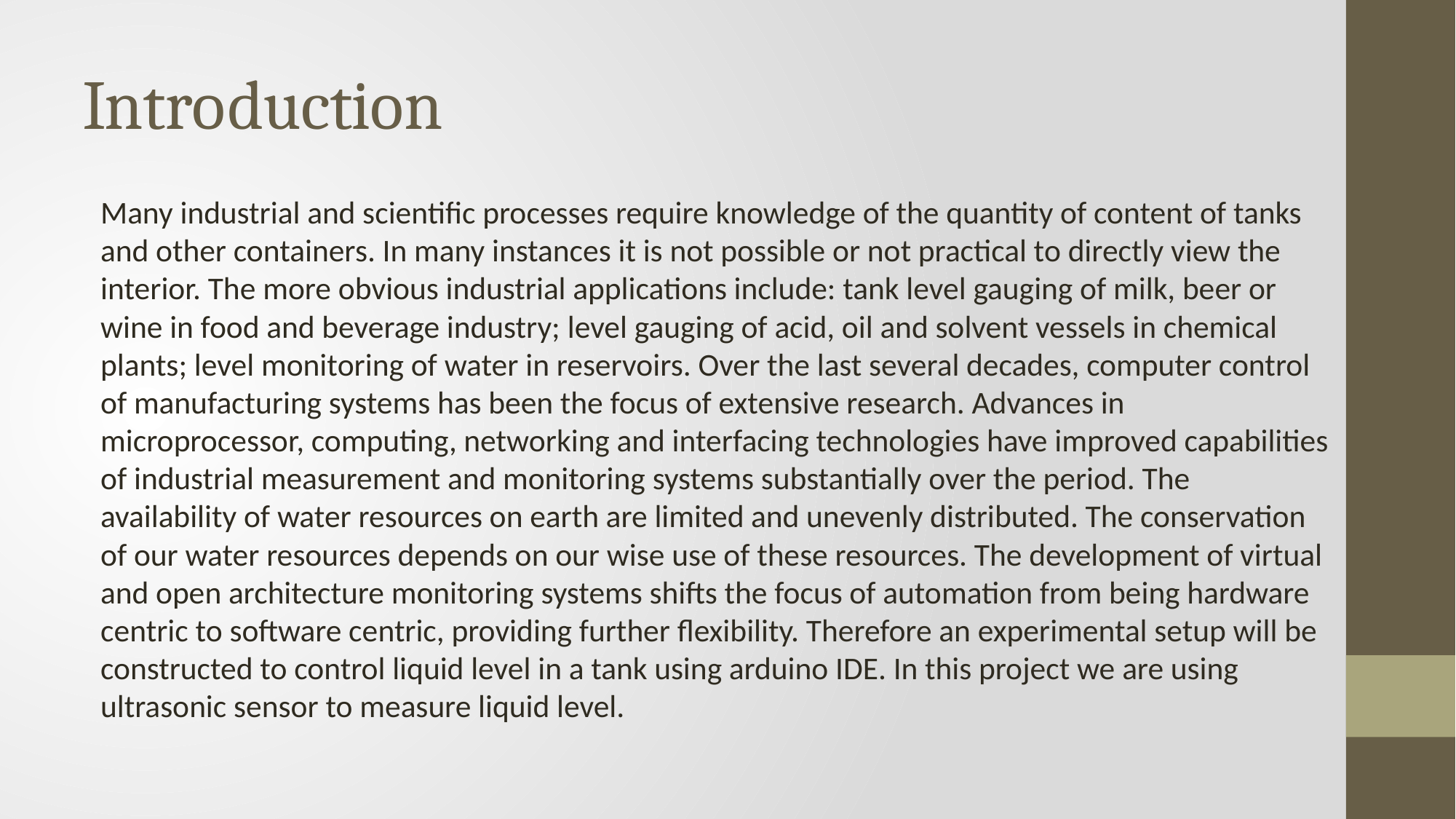

# Introduction
Many industrial and scientific processes require knowledge of the quantity of content of tanks and other containers. In many instances it is not possible or not practical to directly view the interior. The more obvious industrial applications include: tank level gauging of milk, beer or wine in food and beverage industry; level gauging of acid, oil and solvent vessels in chemical plants; level monitoring of water in reservoirs. Over the last several decades, computer control of manufacturing systems has been the focus of extensive research. Advances in microprocessor, computing, networking and interfacing technologies have improved capabilities of industrial measurement and monitoring systems substantially over the period. The availability of water resources on earth are limited and unevenly distributed. The conservation of our water resources depends on our wise use of these resources. The development of virtual and open architecture monitoring systems shifts the focus of automation from being hardware centric to software centric, providing further flexibility. Therefore an experimental setup will be constructed to control liquid level in a tank using arduino IDE. In this project we are using ultrasonic sensor to measure liquid level.